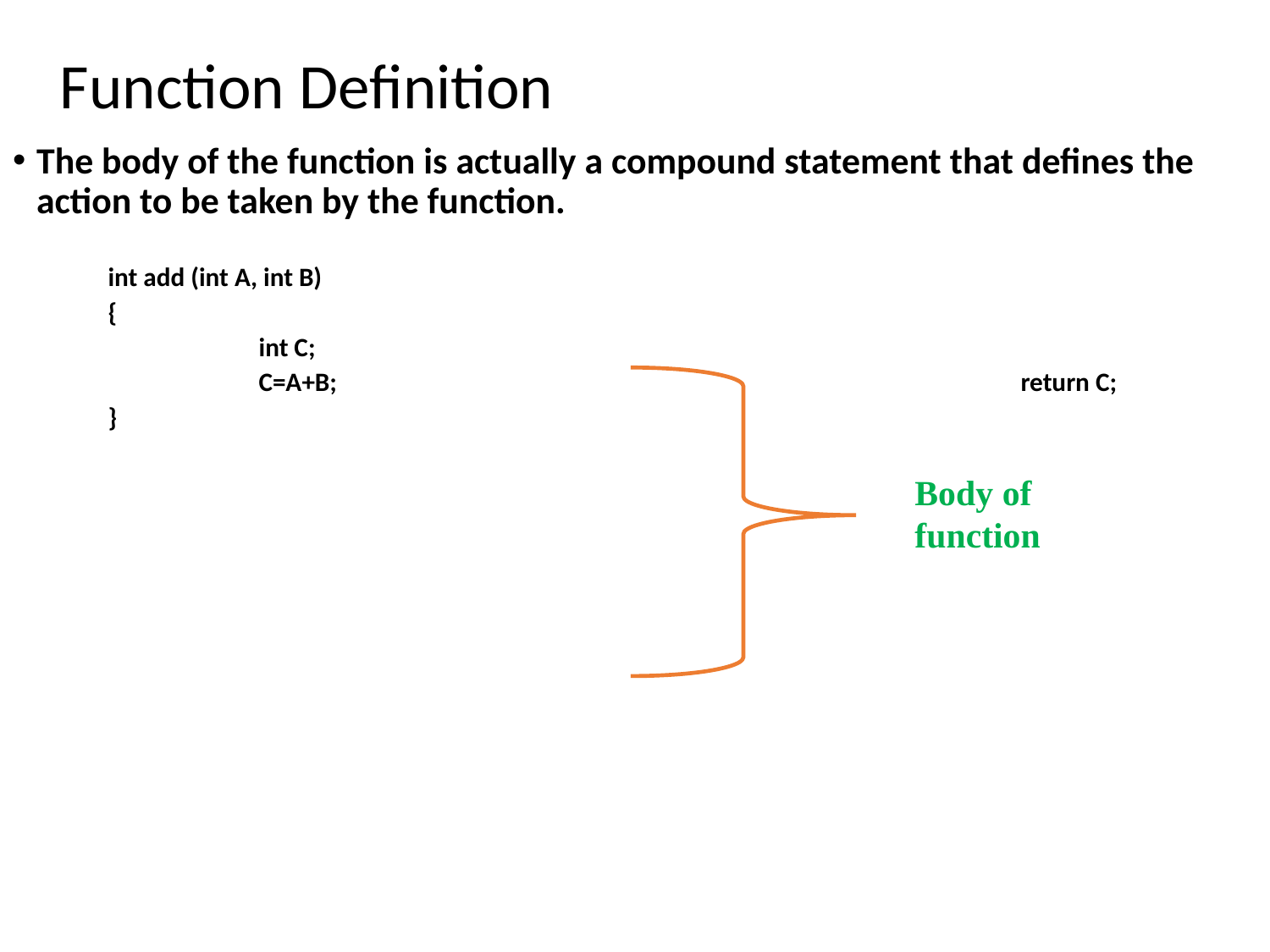

# Function Definition
The body of the function is actually a compound statement that defines the action to be taken by the function.

int add (int A, int B)
{
		int C;
		C=A+B;						return C;
}

Body of function